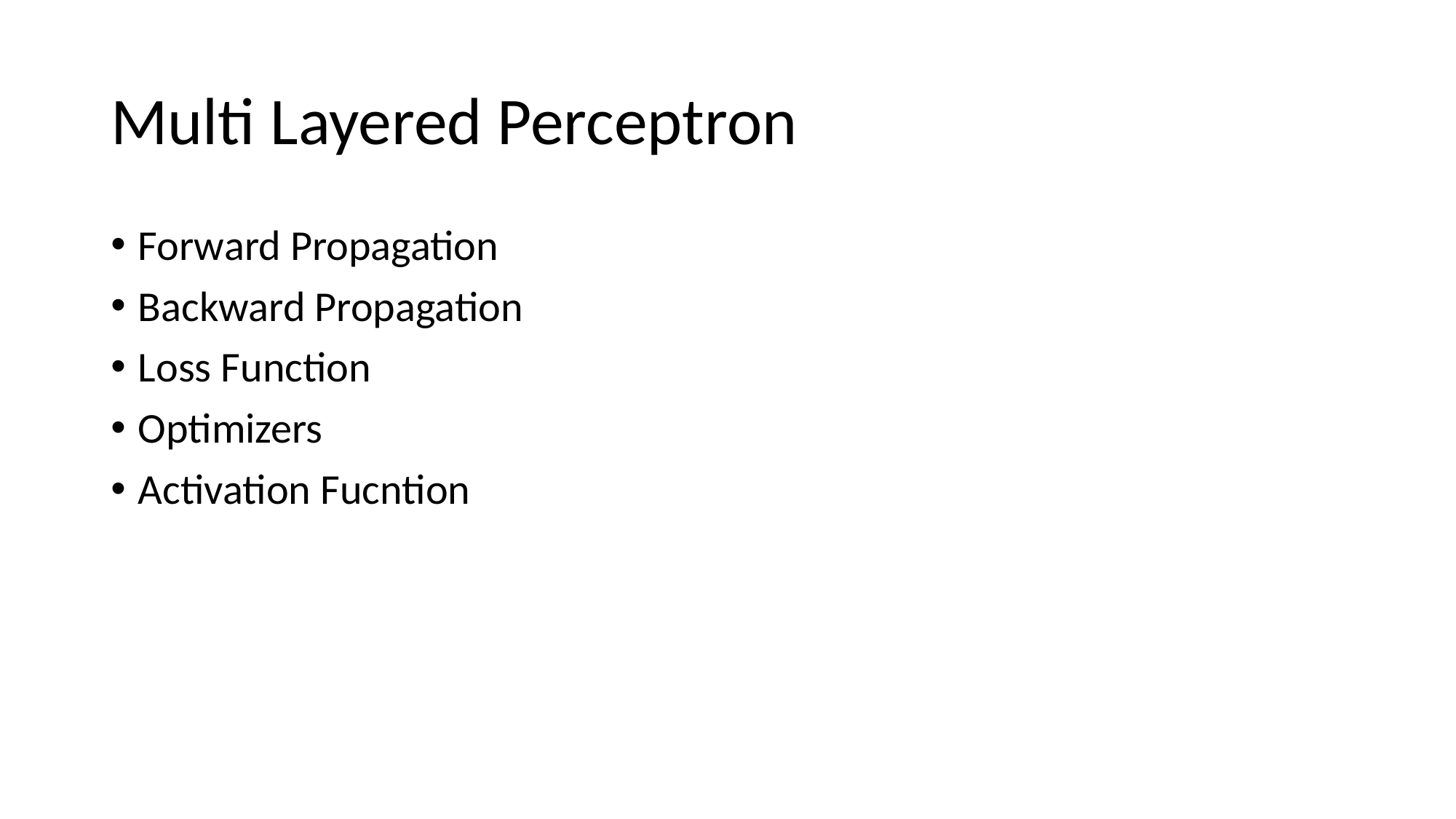

# Multi Layered Perceptron
Forward Propagation
Backward Propagation
Loss Function
Optimizers
Activation Fucntion